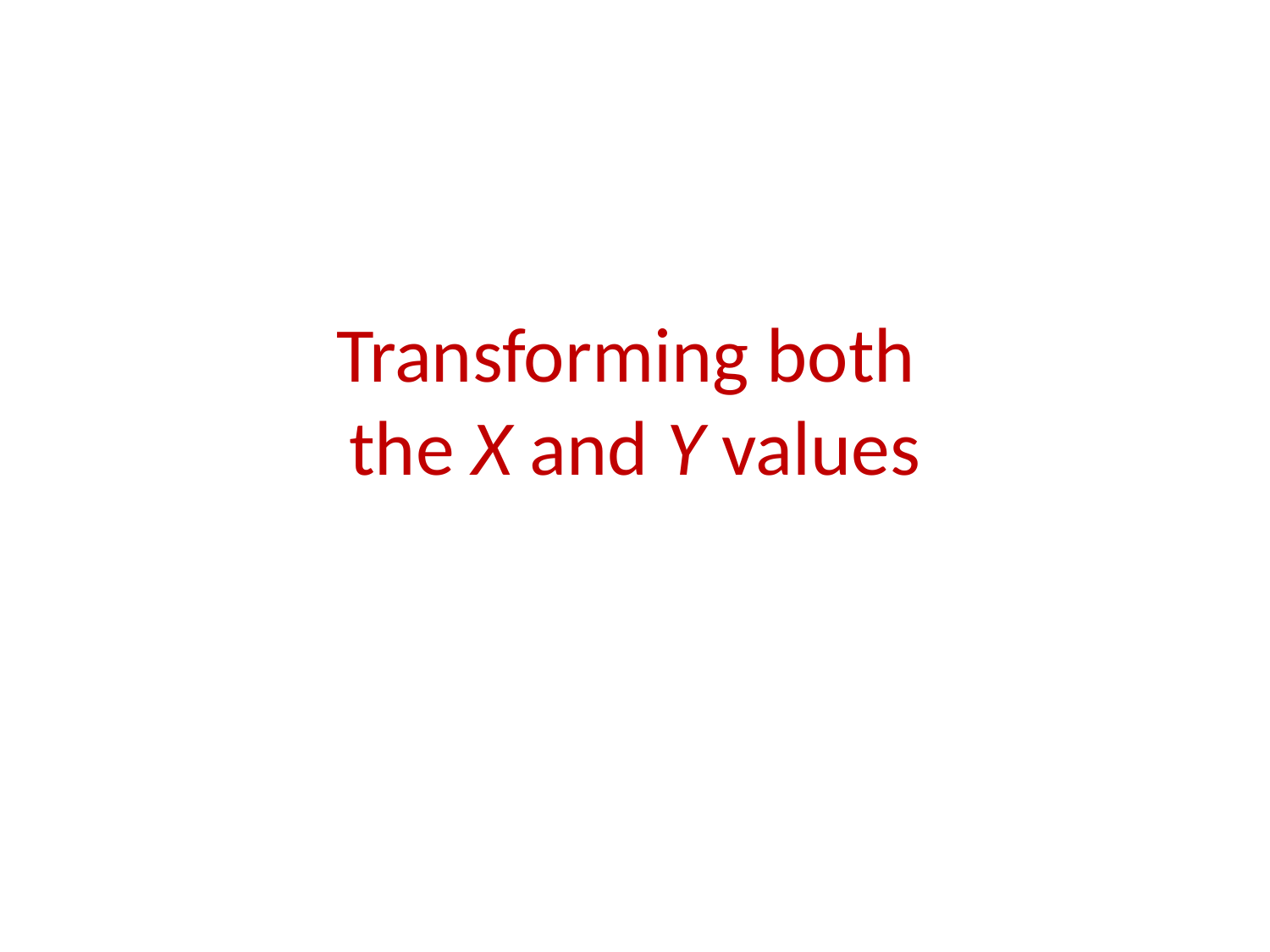

# Transforming both the X and Y values